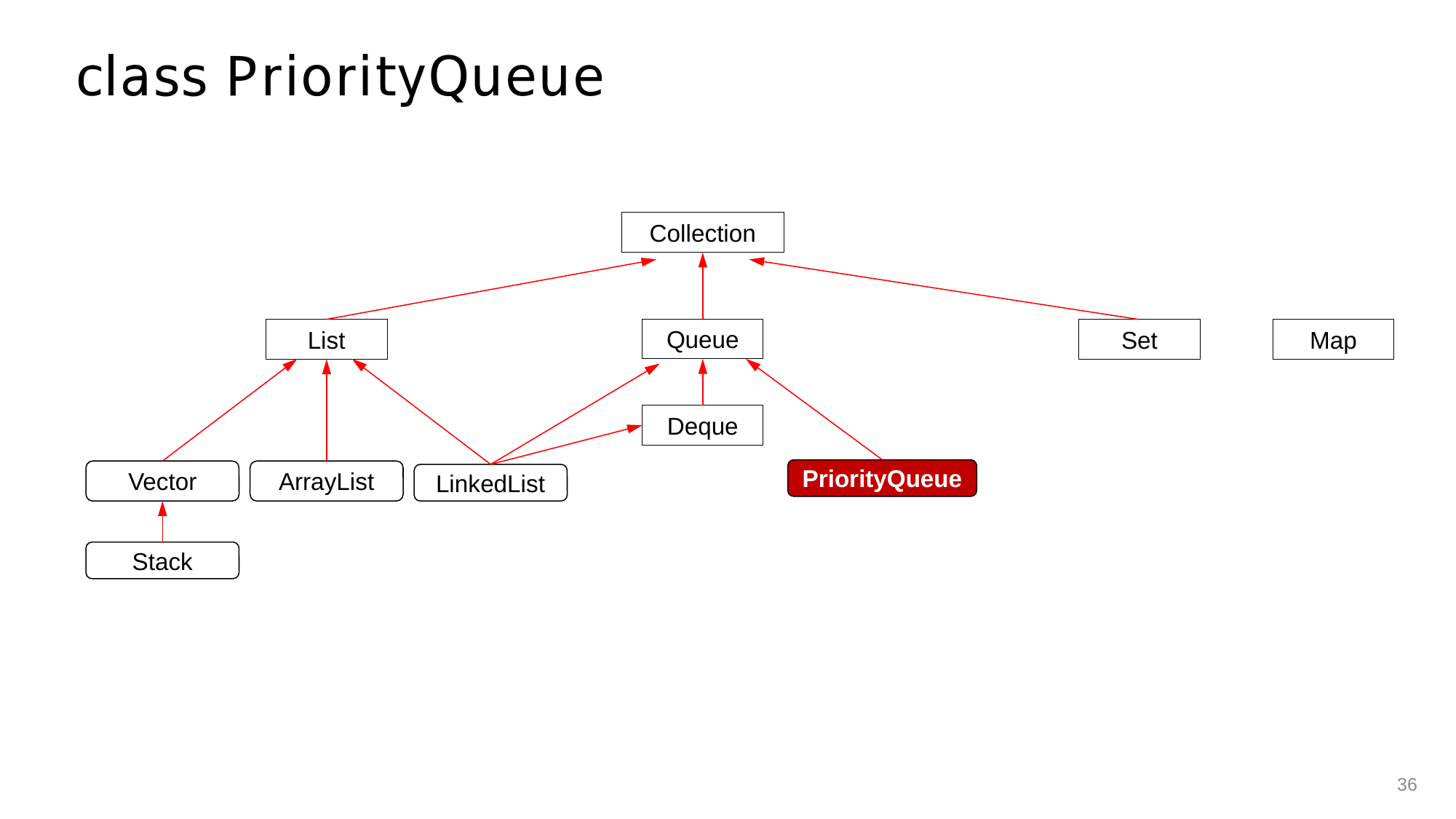

# class PriorityQueue
Collection
Queue
List
Set
Map
Deque
PriorityQueue
ArrayList
Vector
LinkedList
Stack
36